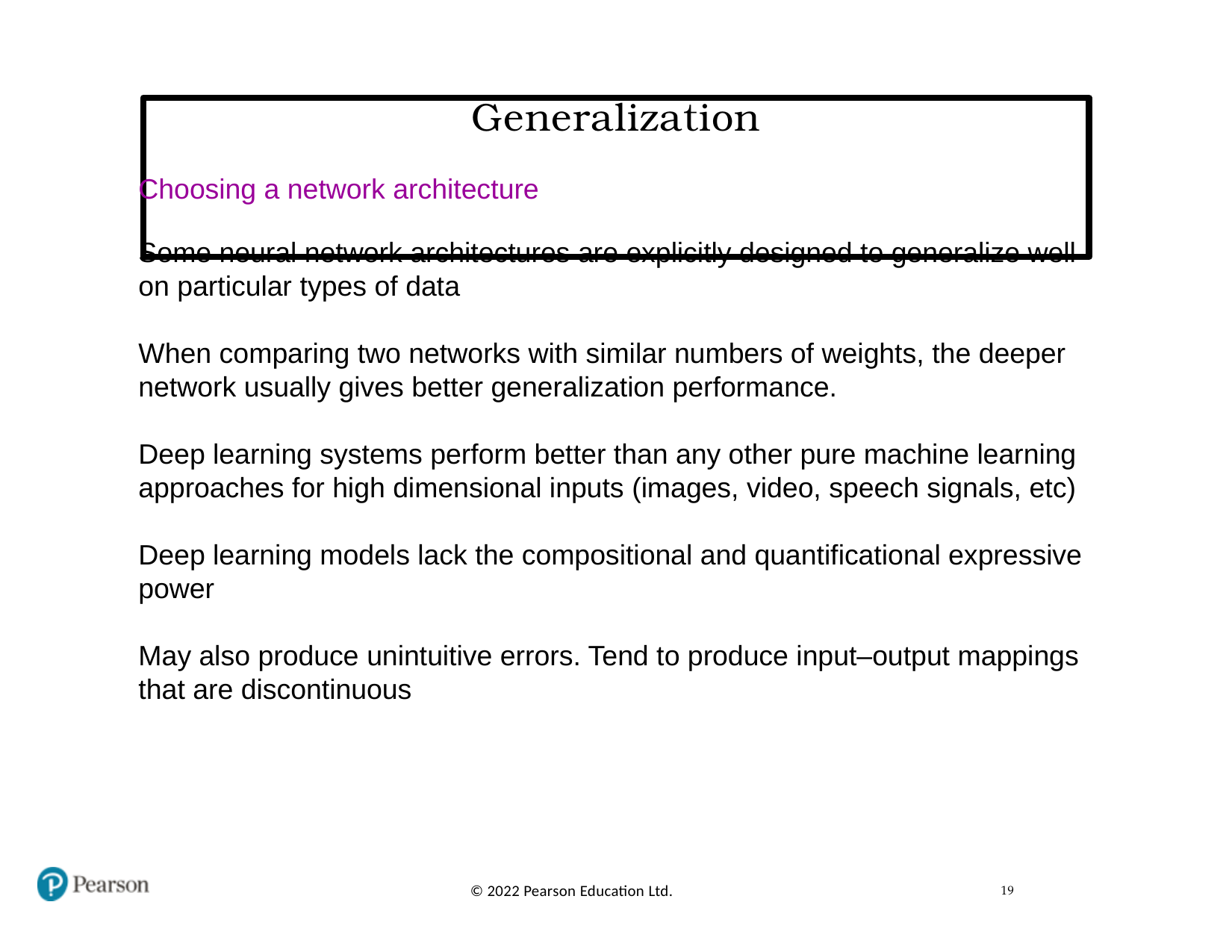

# Generalization
Choosing a network architecture

Some neural network architectures are explicitly designed to generalize well on particular types of data

When comparing two networks with similar numbers of weights, the deeper network usually gives better generalization performance.

Deep learning systems perform better than any other pure machine learning approaches for high dimensional inputs (images, video, speech signals, etc)

Deep learning models lack the compositional and quantificational expressive power

May also produce unintuitive errors. Tend to produce input–output mappings that are discontinuous
19